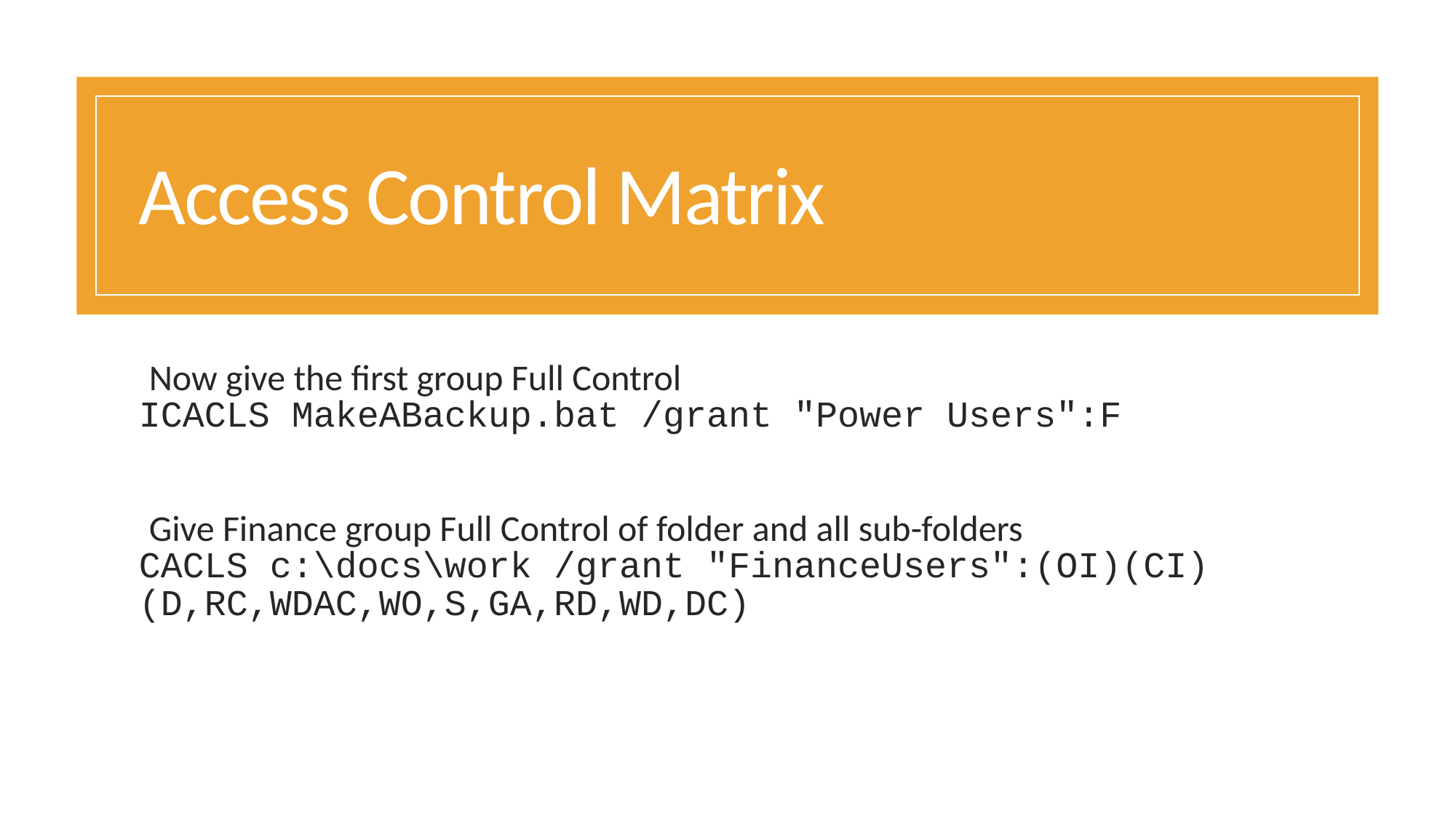

# Access Control Matrix
Now give the first group Full Control
ICACLS MakeABackup.bat /grant "Power Users":F

Give Finance group Full Control of folder and all sub-folders 
CACLS c:\docs\work /grant "FinanceUsers":(OI)(CI) (D,RC,WDAC,WO,S,GA,RD,WD,DC)